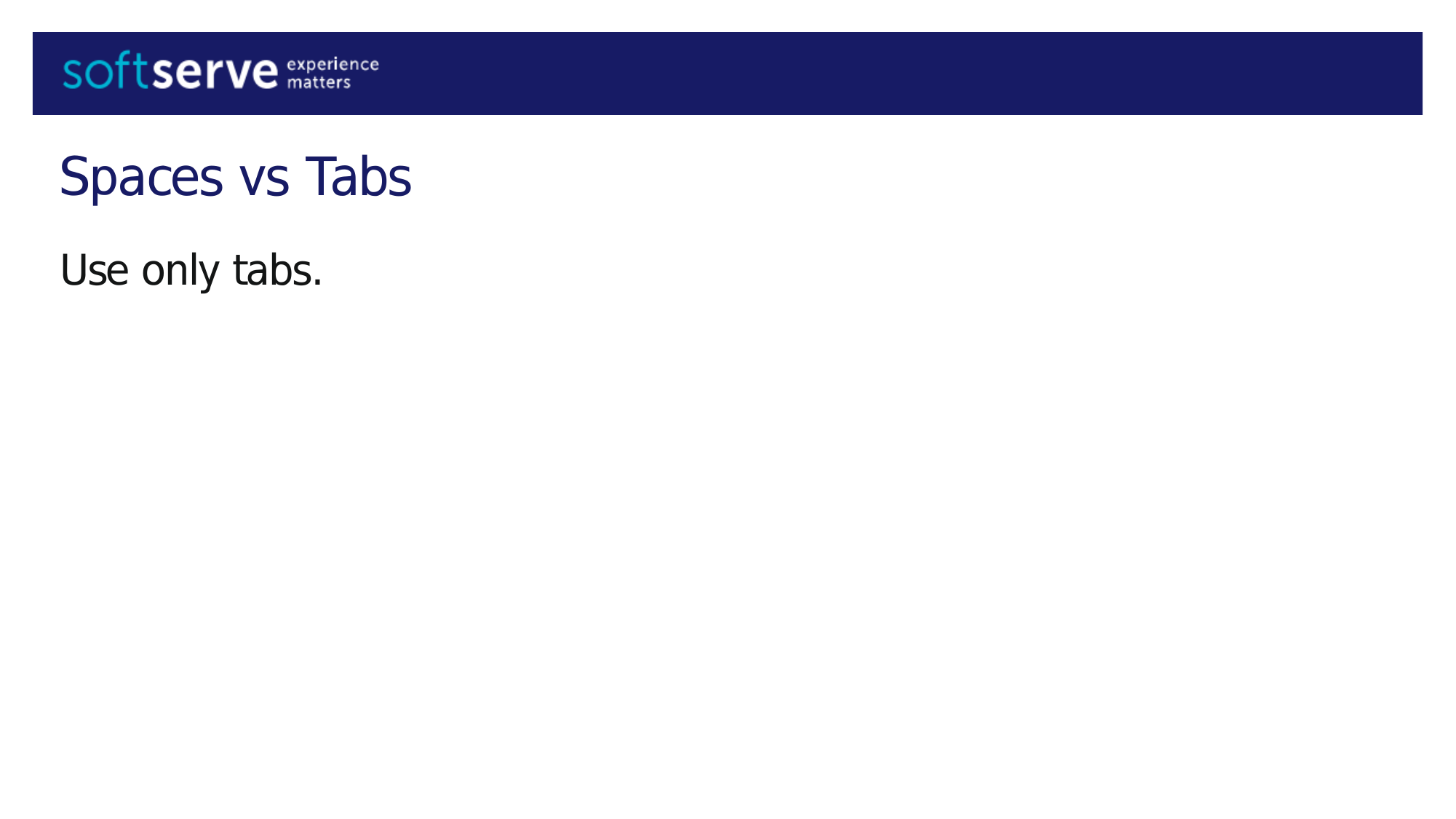

# Spaces vs Tabs
Use only tabs.